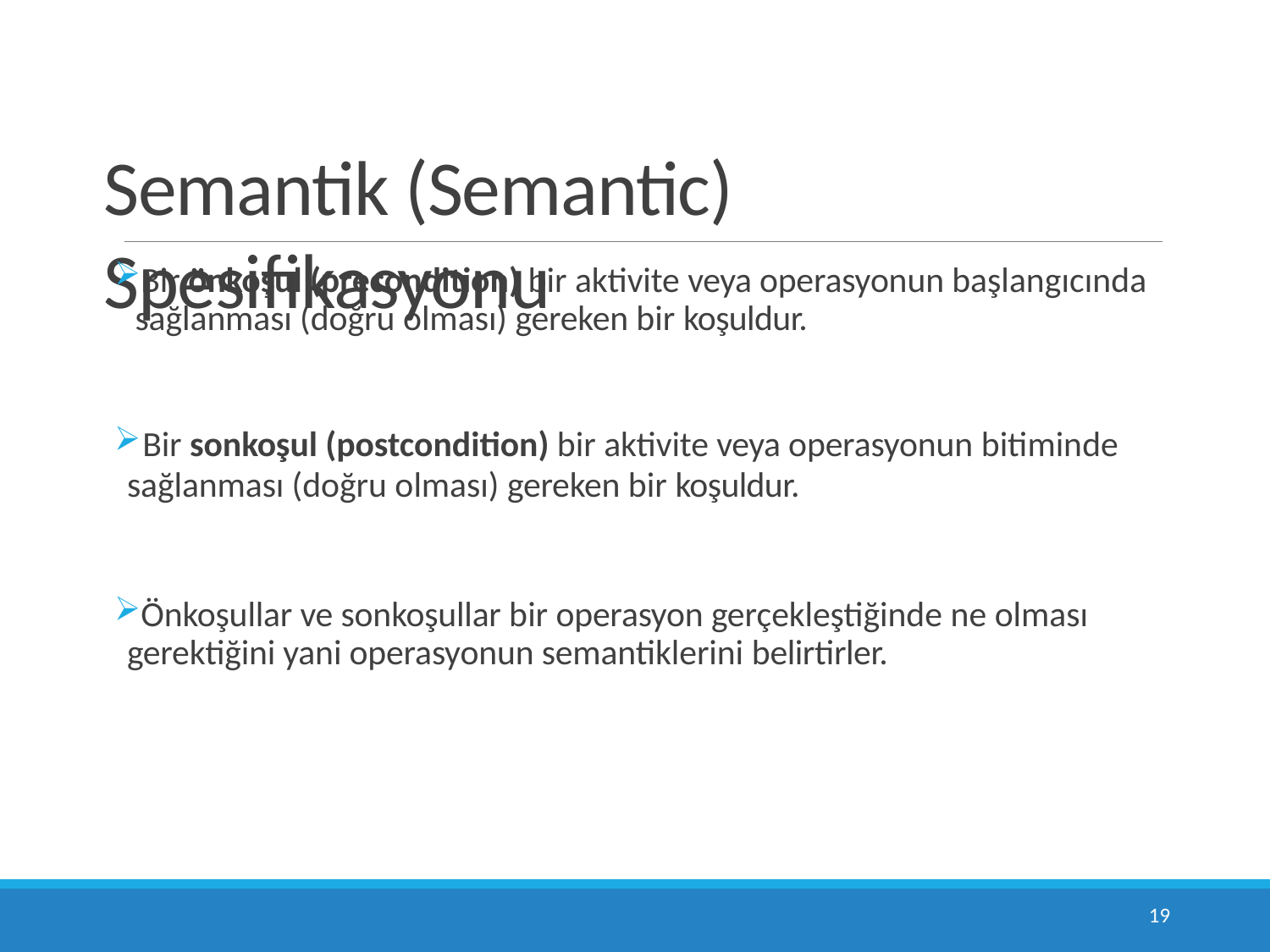

# Semantik (Semantic) Spesifikasyonu

Bir önkoşul (precondition) bir aktivite veya operasyonun başlangıcında  sağlanması (doğru olması) gereken bir koşuldur.

Bir sonkoşul (postcondition) bir aktivite veya operasyonun bitiminde
sağlanması (doğru olması) gereken bir koşuldur.

Önkoşullar ve sonkoşullar bir operasyon gerçekleştiğinde ne olması  gerektiğini yani operasyonun semantiklerini belirtirler.
19